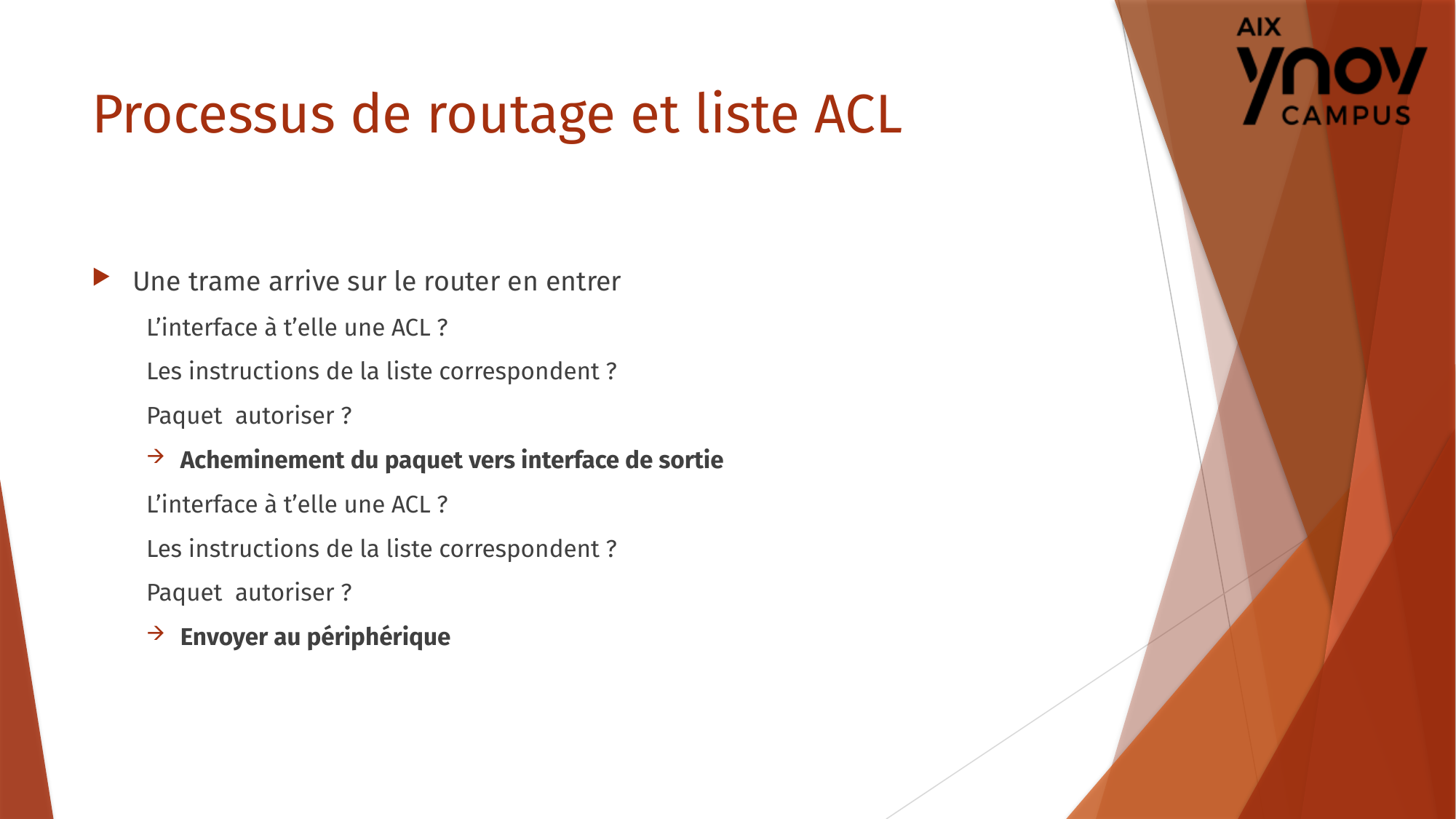

# Processus de routage et liste ACL
Une trame arrive sur le router en entrer
L’interface à t’elle une ACL ?
Les instructions de la liste correspondent ?
Paquet  autoriser ?
Acheminement du paquet vers interface de sortie
L’interface à t’elle une ACL ?
Les instructions de la liste correspondent ?
Paquet  autoriser ?
Envoyer au périphérique